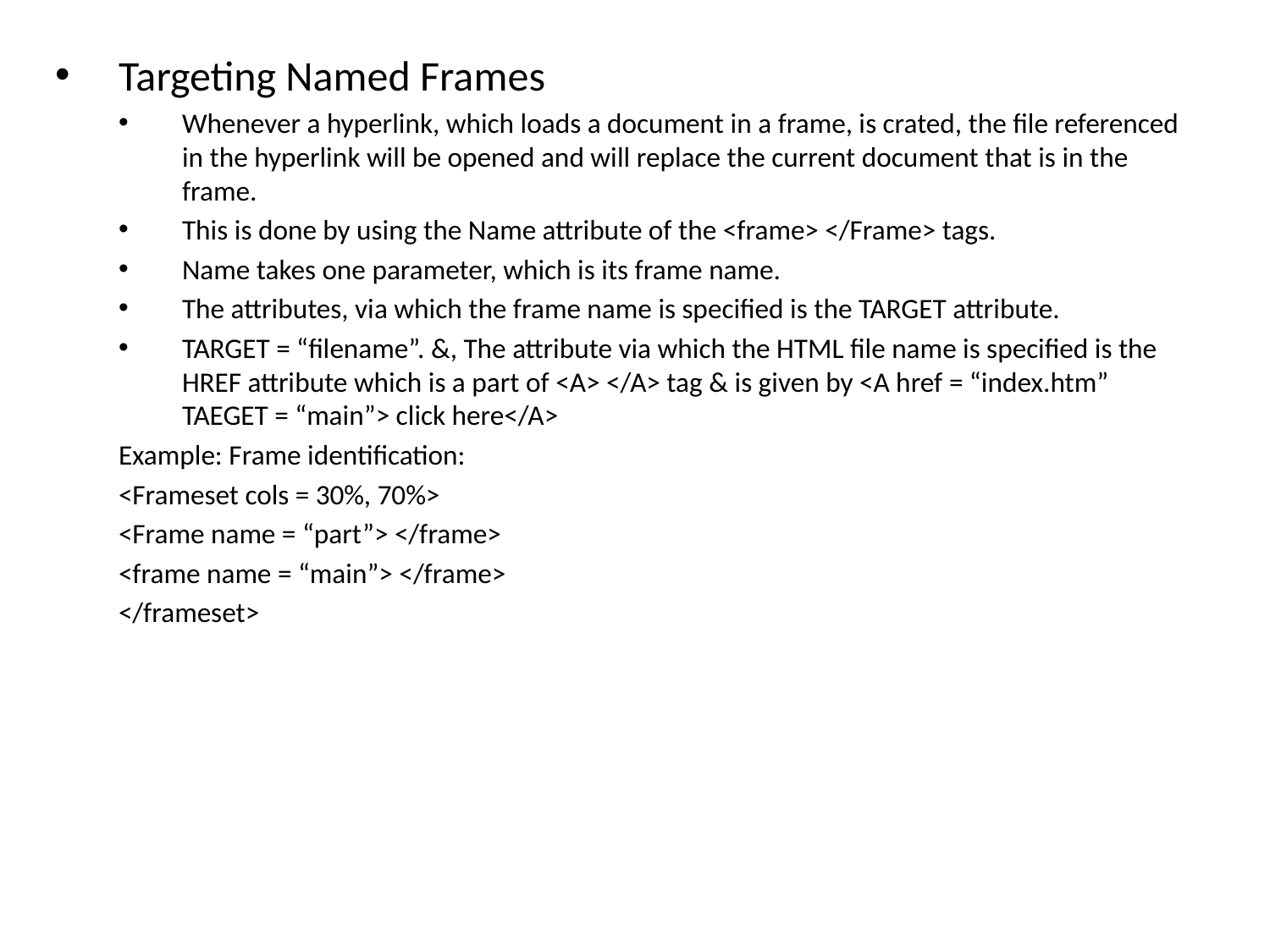

Targeting Named Frames
Whenever a hyperlink, which loads a document in a frame, is crated, the file referenced in the hyperlink will be opened and will replace the current document that is in the frame.
This is done by using the Name attribute of the <frame> </Frame> tags.
Name takes one parameter, which is its frame name.
The attributes, via which the frame name is specified is the TARGET attribute.
TARGET = “filename”. &, The attribute via which the HTML file name is specified is the HREF attribute which is a part of <A> </A> tag & is given by <A href = “index.htm” TAEGET = “main”> click here</A>
Example: Frame identification:
<Frameset cols = 30%, 70%>
<Frame name = “part”> </frame>
<frame name = “main”> </frame>
</frameset>